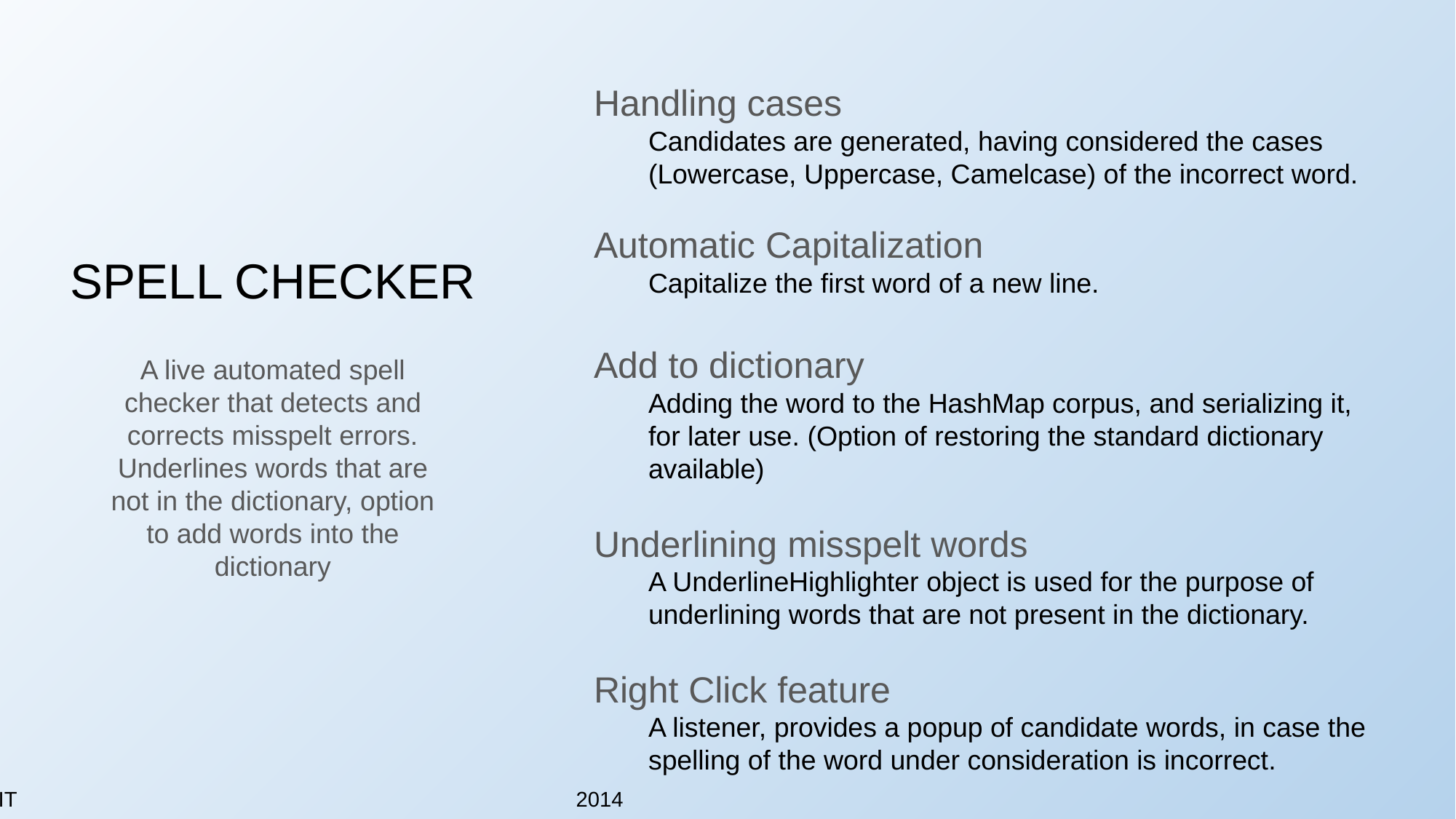

Handling cases
Candidates are generated, having considered the cases (Lowercase, Uppercase, Camelcase) of the incorrect word.
Automatic Capitalization
Capitalize the first word of a new line.
Add to dictionary
Adding the word to the HashMap corpus, and serializing it, for later use. (Option of restoring the standard dictionary available)

Underlining misspelt words
A UnderlineHighlighter object is used for the purpose of underlining words that are not present in the dictionary.

Right Click feature
A listener, provides a popup of candidate words, in case the spelling of the word under consideration is incorrect.
Spell Checker
A live automated spell checker that detects and corrects misspelt errors. Underlines words that are not in the dictionary, option to add words into the dictionary
DEPT of CSE, RNSIT						2014									6